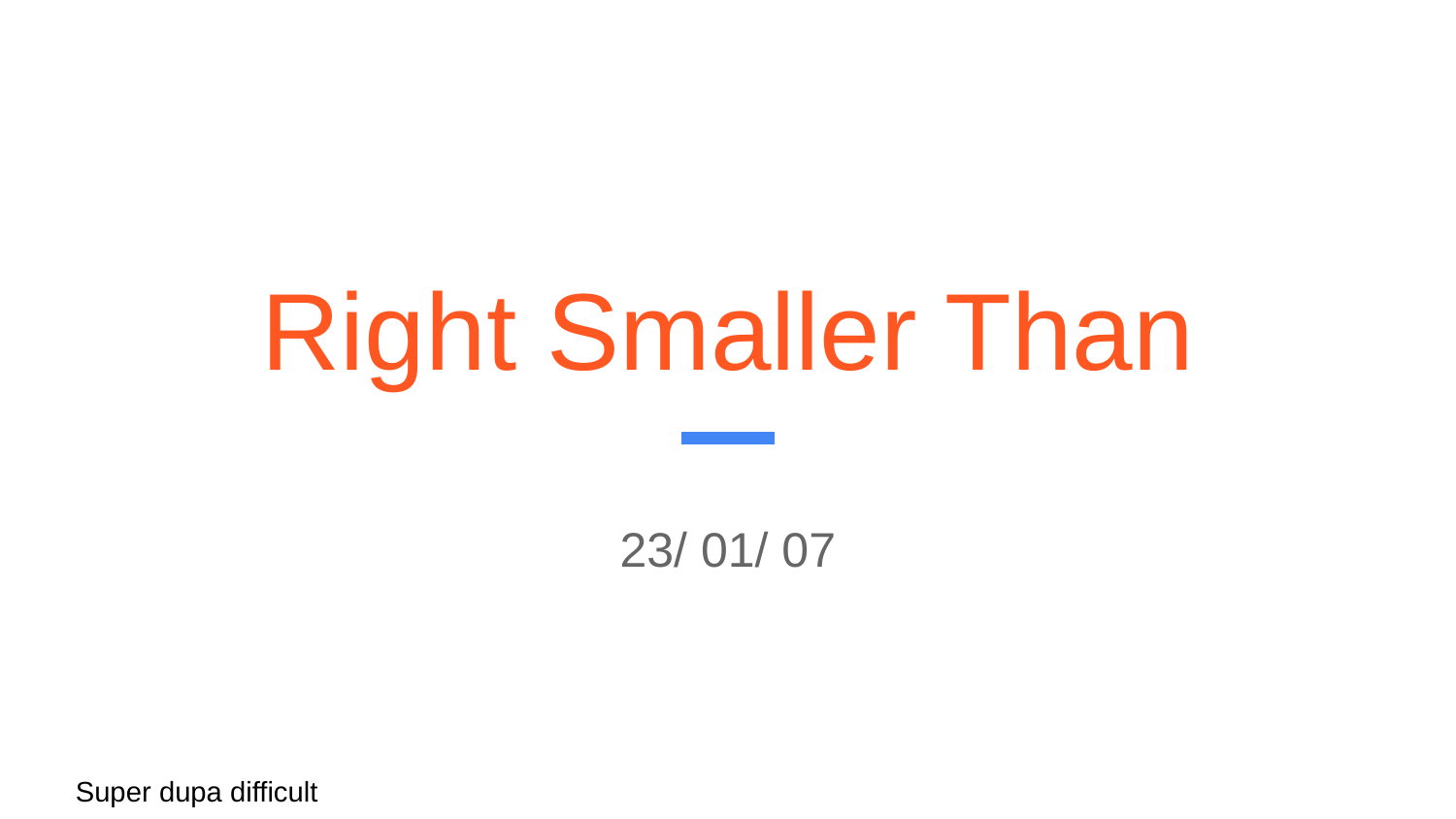

# Right Smaller Than
23/ 01/ 07
Super dupa difficult